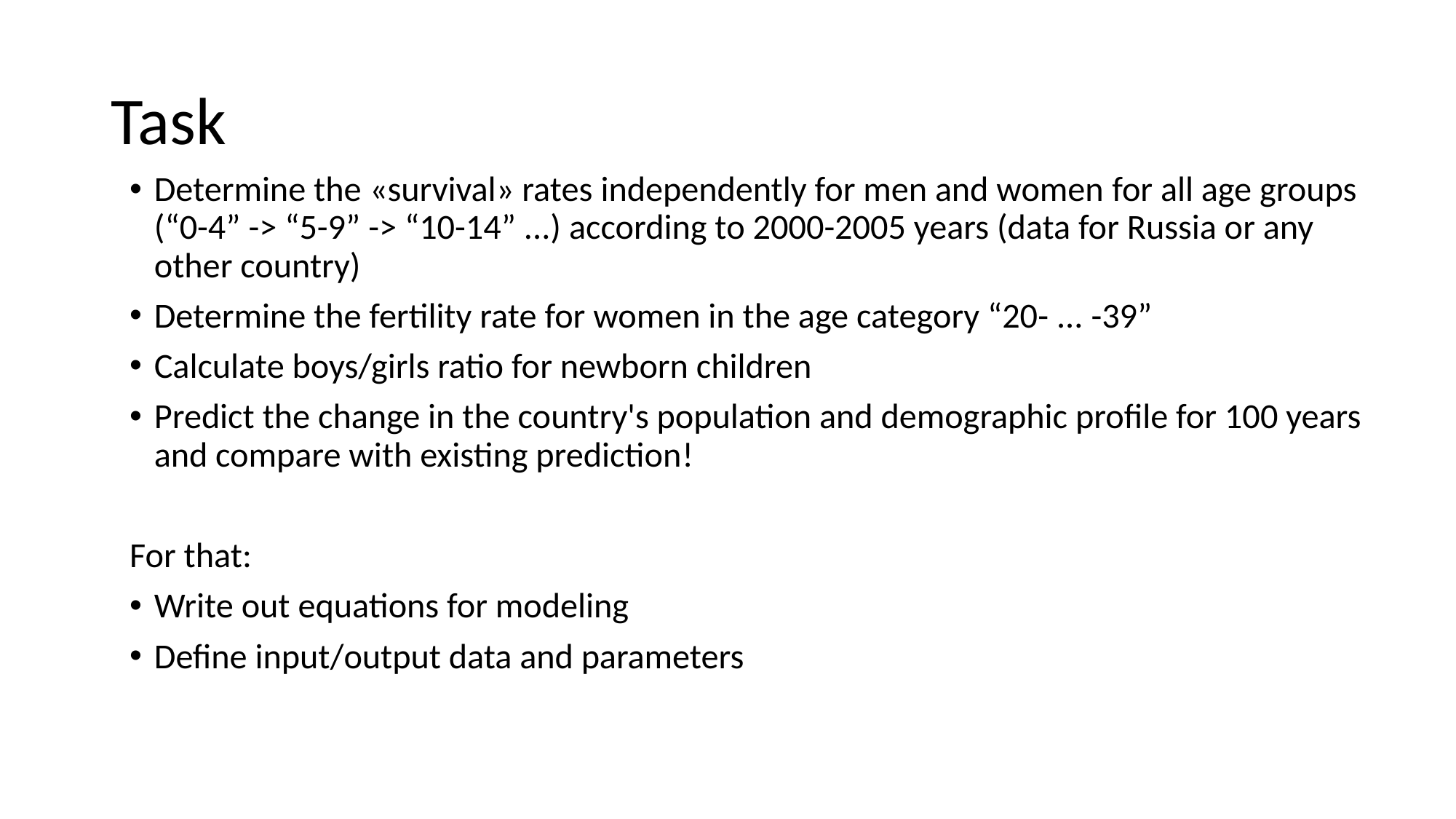

# Task
Determine the «survival» rates independently for men and women for all age groups (“0-4” -> “5-9” -> “10-14” ...) according to 2000-2005 years (data for Russia or any other country)
Determine the fertility rate for women in the age category “20- ... -39”
Calculate boys/girls ratio for newborn children
Predict the change in the country's population and demographic profile for 100 years and compare with existing prediction!

For that:
Write out equations for modeling
Define input/output data and parameters